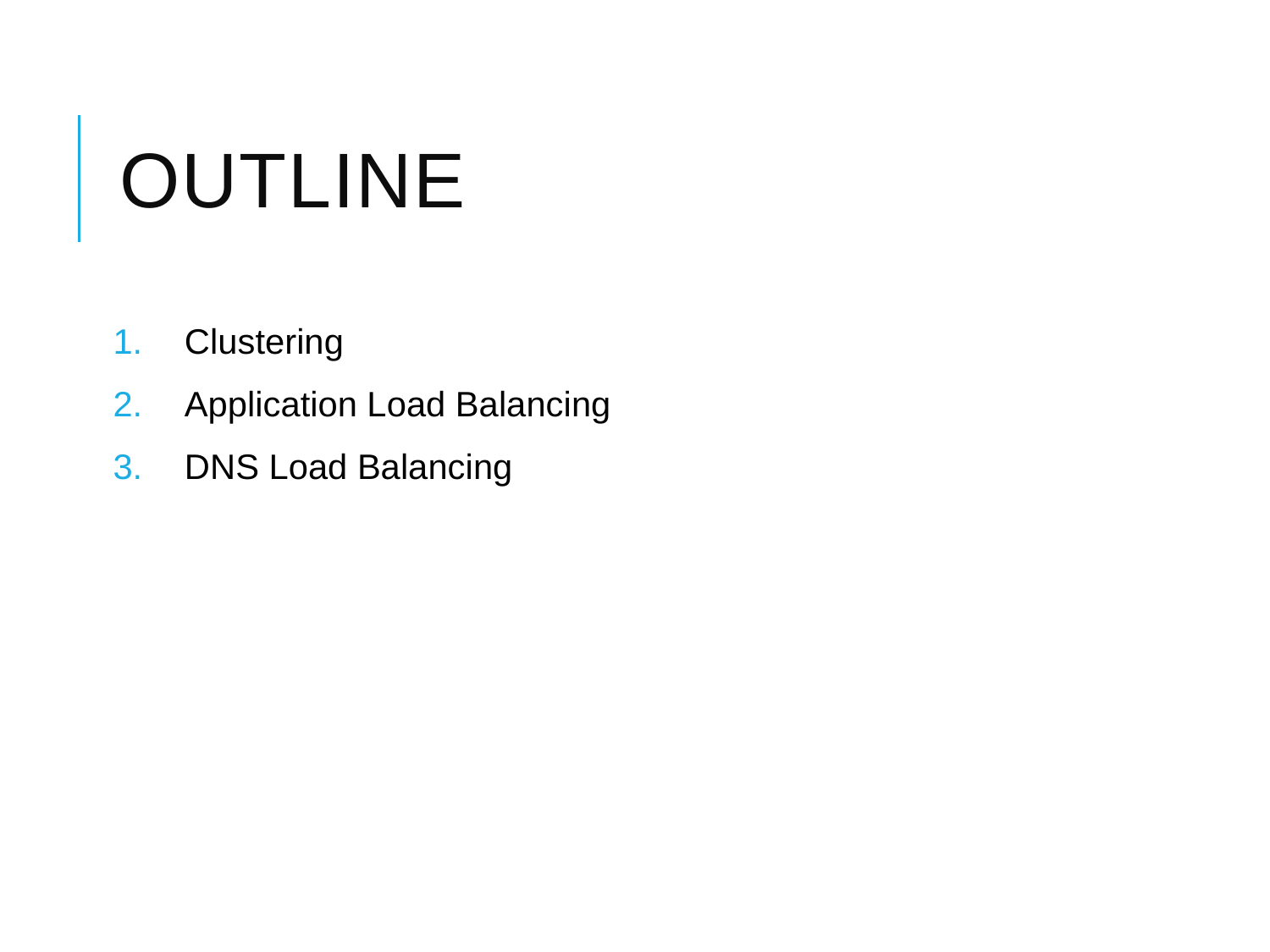

# Outline
Clustering
Application Load Balancing
DNS Load Balancing